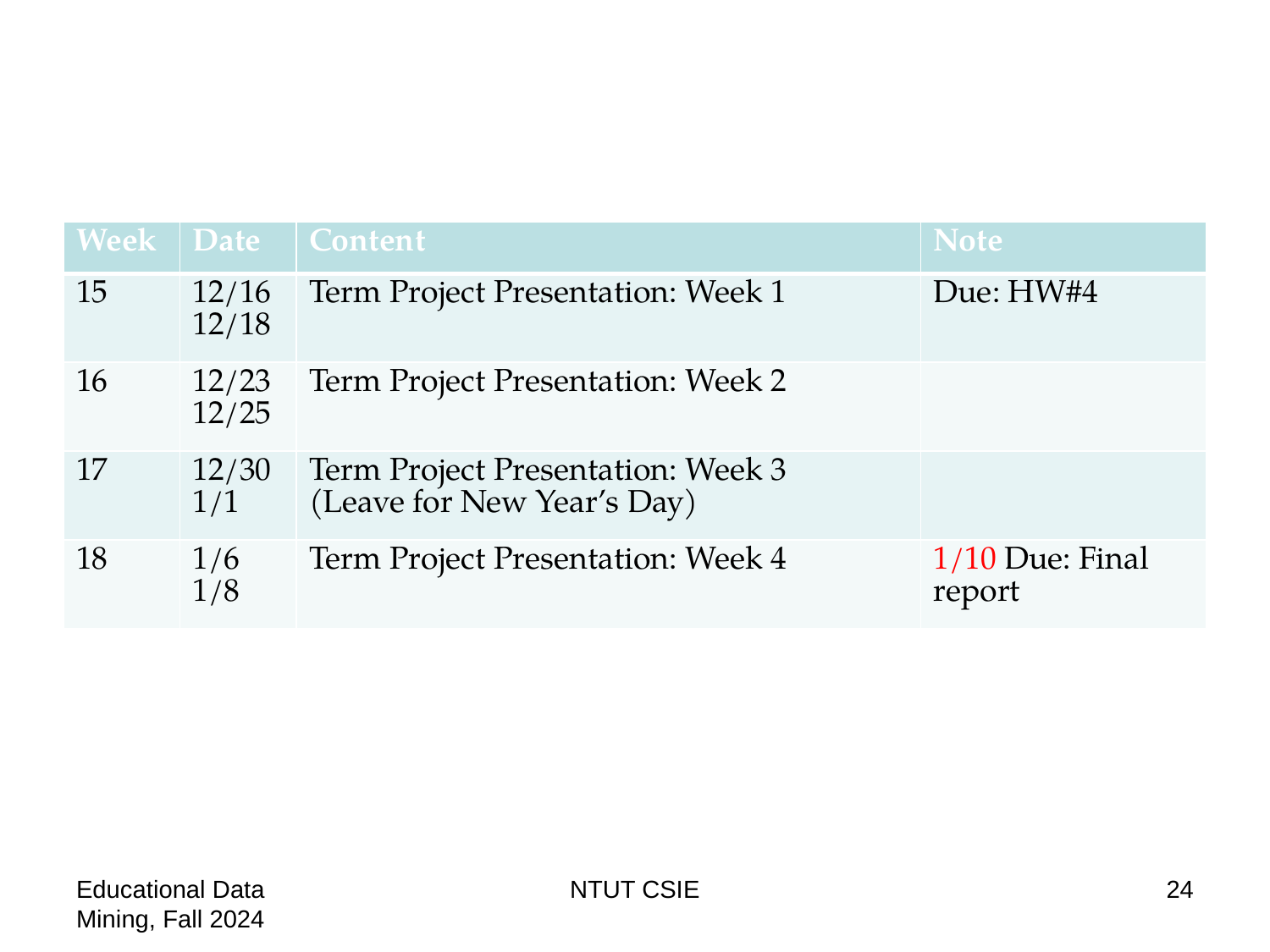

#
| Week | Date | Content | Note |
| --- | --- | --- | --- |
| 15 | 12/16 12/18 | Term Project Presentation: Week 1 | Due: HW#4 |
| 16 | 12/23 12/25 | Term Project Presentation: Week 2 |  |
| 17 | 12/30 1/1 | Term Project Presentation: Week 3 (Leave for New Year’s Day) |  |
| 18 | 1/6 1/8 | Term Project Presentation: Week 4 | 1/10 Due: Final report |
Educational Data Mining, Fall 2024
NTUT CSIE
24